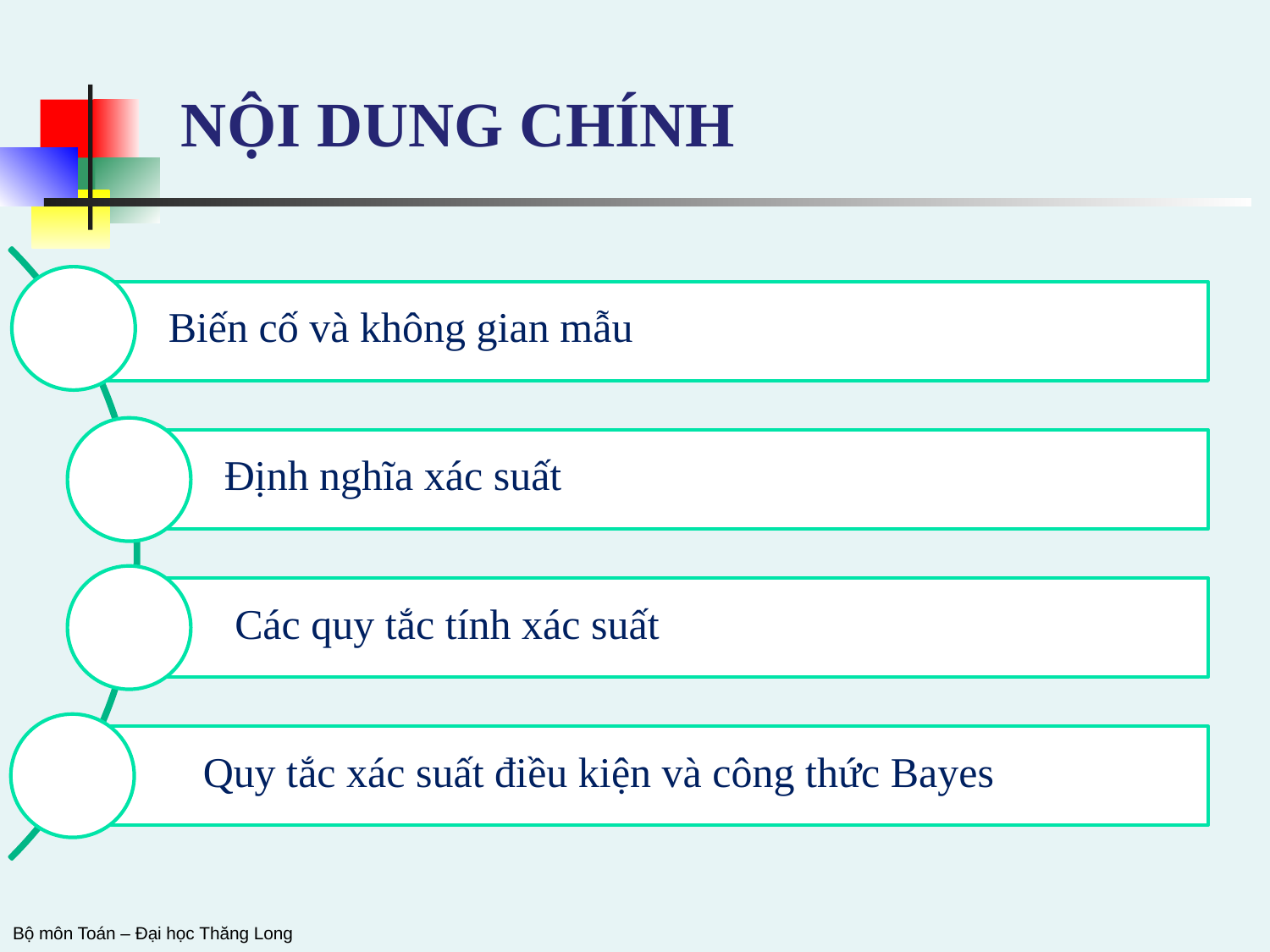

# NỘI DUNG CHÍNH

Biến cố và không gian mẫu

Định nghĩa xác suất

Các quy tắc tính xác suất

Quy tắc xác suất điều kiện và công thức Bayes
Bộ môn Toán – Đại học Thăng Long